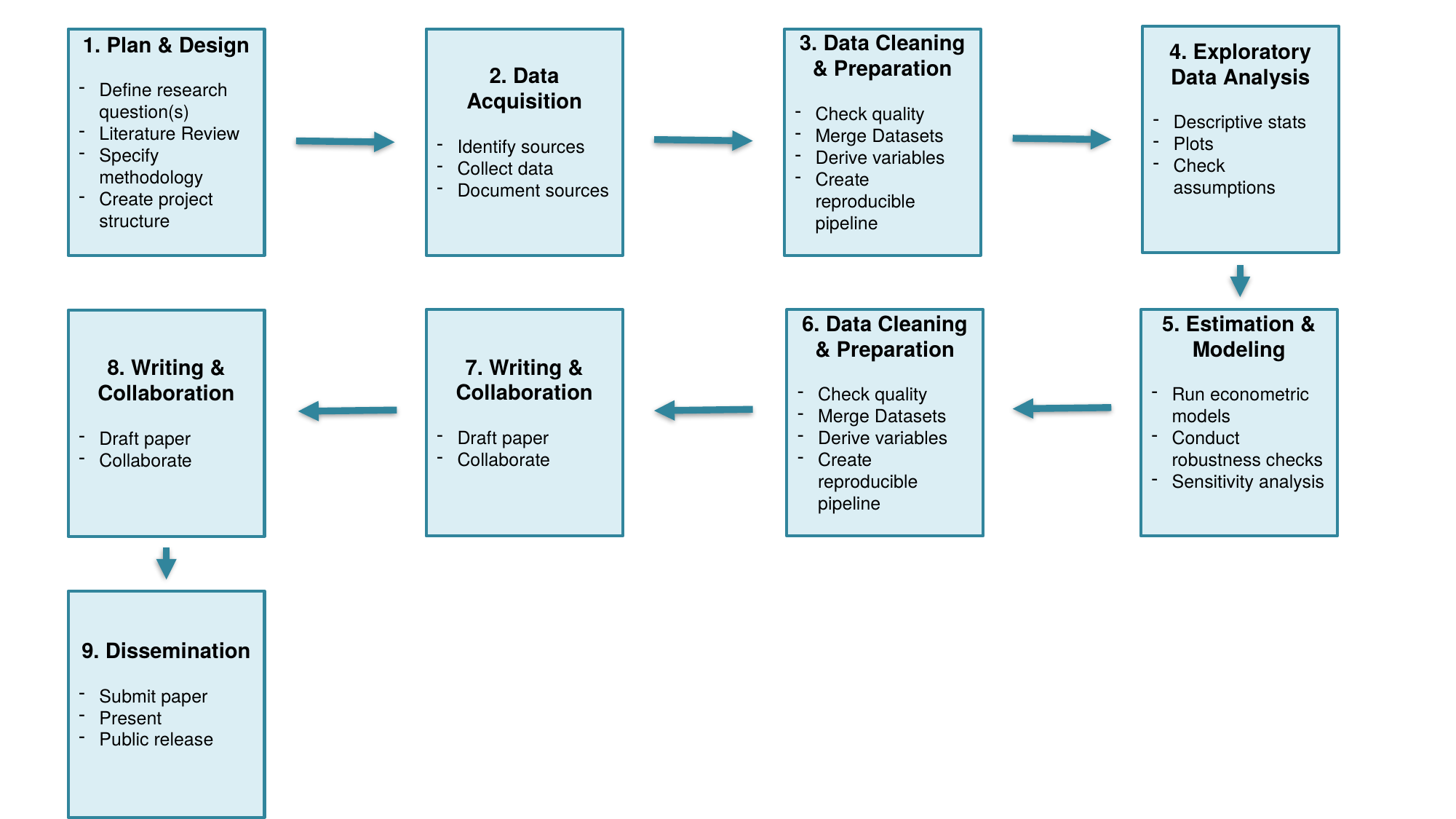

4. Exploratory Data Analysis

Descriptive stats
Plots
Check assumptions

1. Plan & Design

Define research question(s)
Literature Review
Specify methodology
Create project structure

2. Data Acquisition

Identify sources
Collect data
Document sources

3. Data Cleaning & Preparation

Check quality
Merge Datasets
Derive variables
Create reproducible pipeline

7. Writing & Collaboration

Draft paper
Collaborate

6. Data Cleaning & Preparation

Check quality
Merge Datasets
Derive variables
Create reproducible pipeline

5. Estimation & Modeling

Run econometric models
Conduct robustness checks
Sensitivity analysis

8. Writing & Collaboration

Draft paper
Collaborate

9. Dissemination

Submit paper
Present
Public release